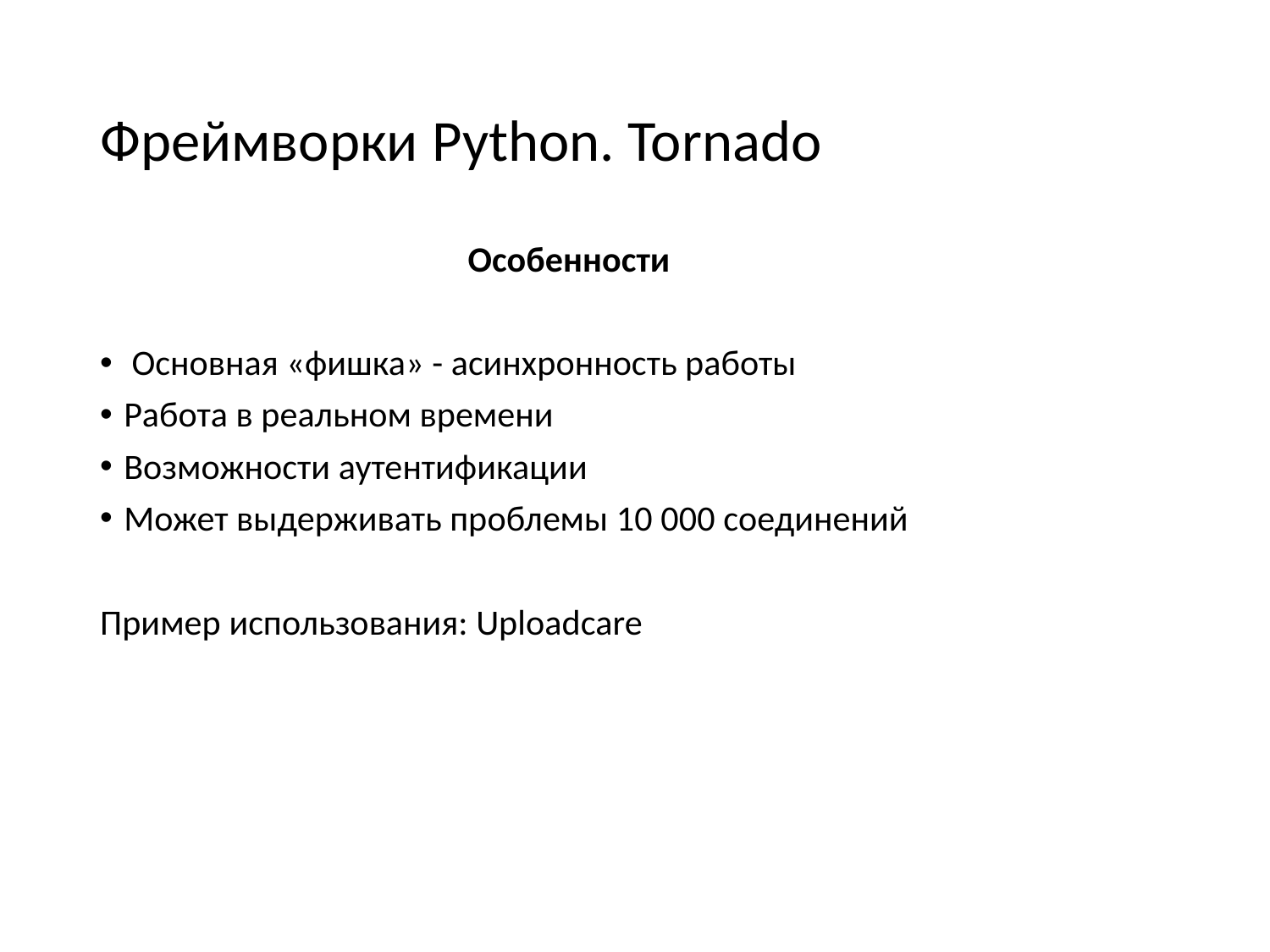

# Фреймворки Python. Tornado
Особенности

 Основная «фишка» - асинхронность работы
Работа в реальном времени
Возможности аутентификации
Может выдерживать проблемы 10 000 соединений

Пример использования: Uploadcare